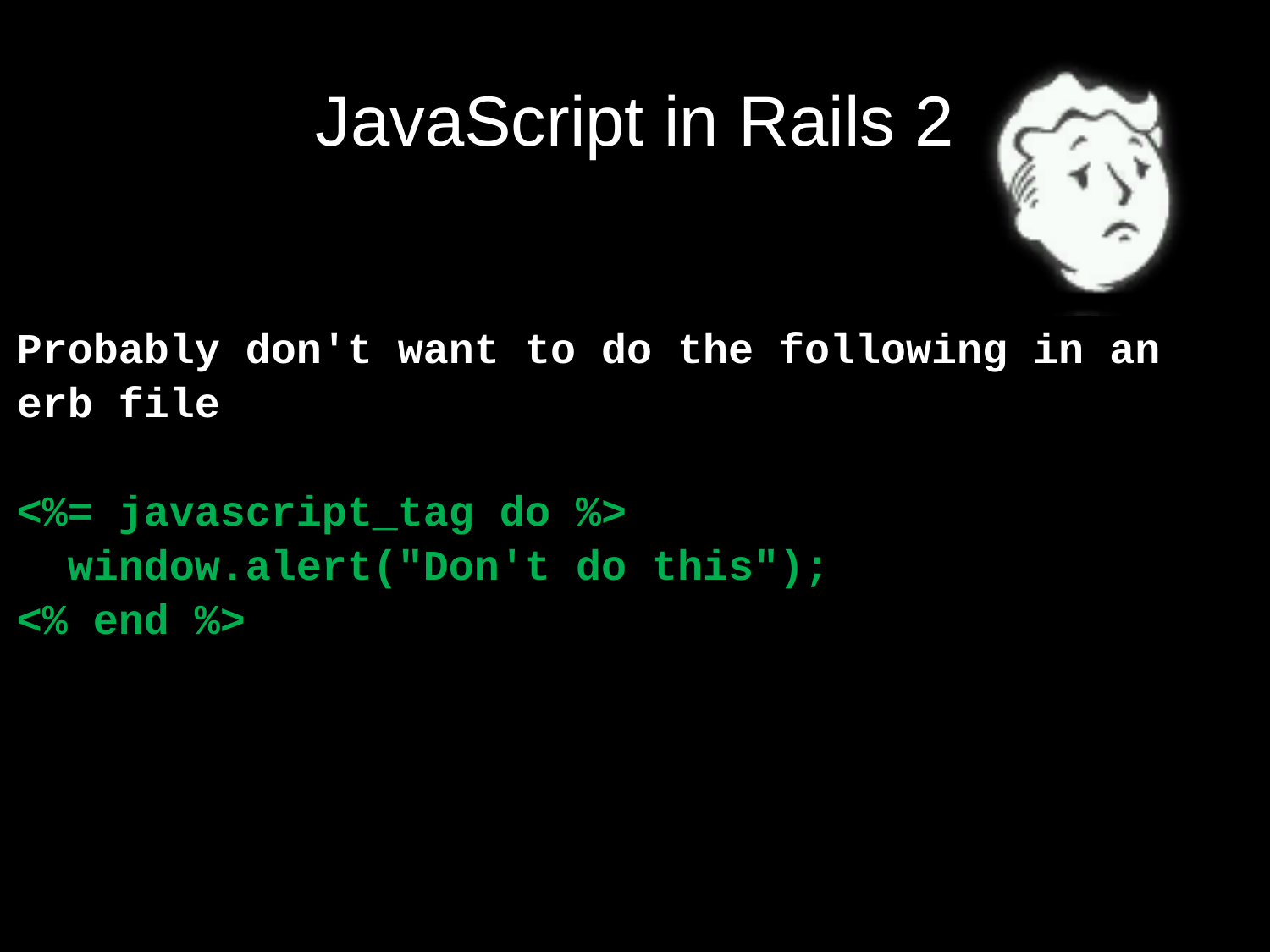

# JavaScript in Rails 2

Probably don't want to do the following in an
erb file

<%= javascript_tag do %>
  window.alert("Don't do this");
<% end %>